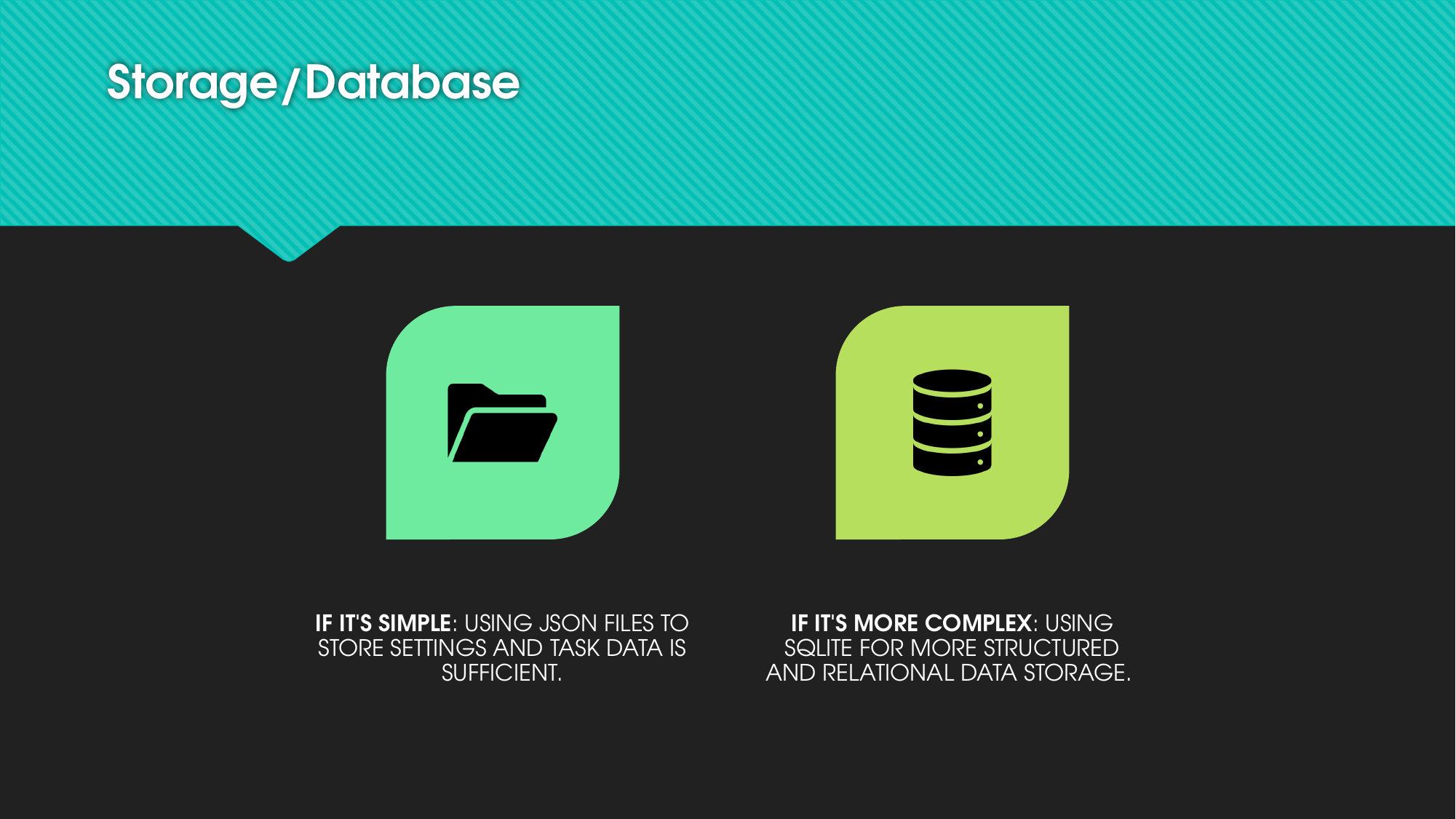

# Storage/Database
If it's simple: Using JSON files to store settings and task data is sufficient.
If it's more complex: using SQLite for more structured and relational data storage.